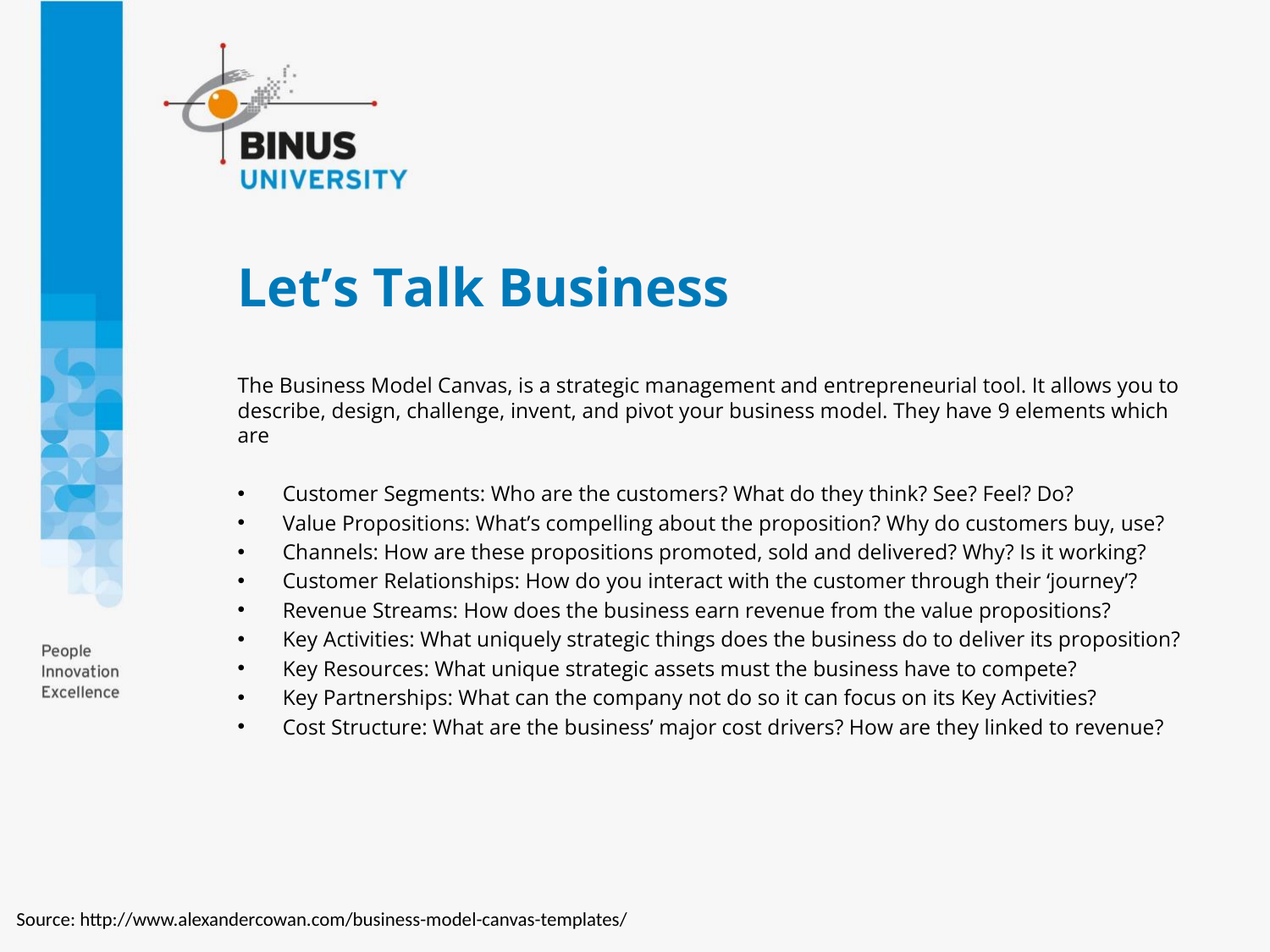

# Let’s Talk Business
The Business Model Canvas, is a strategic management and entrepreneurial tool. It allows you to describe, design, challenge, invent, and pivot your business model. They have 9 elements which are

Customer Segments: Who are the customers? What do they think? See? Feel? Do?
Value Propositions: What’s compelling about the proposition? Why do customers buy, use?
Channels: How are these propositions promoted, sold and delivered? Why? Is it working?
Customer Relationships: How do you interact with the customer through their ‘journey’?
Revenue Streams: How does the business earn revenue from the value propositions?
Key Activities: What uniquely strategic things does the business do to deliver its proposition?
Key Resources: What unique strategic assets must the business have to compete?
Key Partnerships: What can the company not do so it can focus on its Key Activities?
Cost Structure: What are the business’ major cost drivers? How are they linked to revenue?

Source: http://www.alexandercowan.com/business-model-canvas-templates/